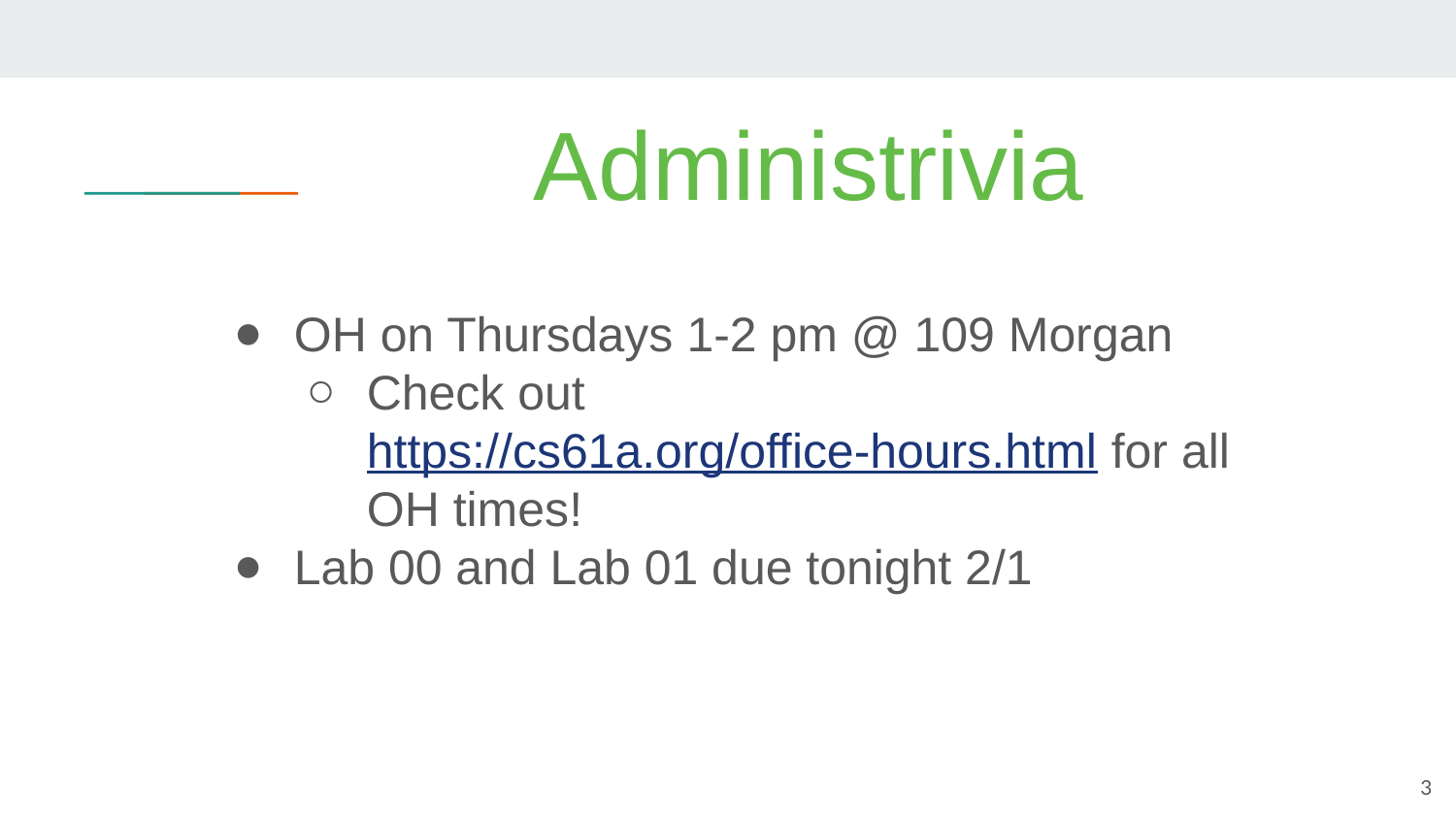

# Administrivia

OH on Thursdays 1-2 pm @ 109 Morgan
Check out https://cs61a.org/office-hours.html for all OH times!
Lab 00 and Lab 01 due tonight 2/1

3